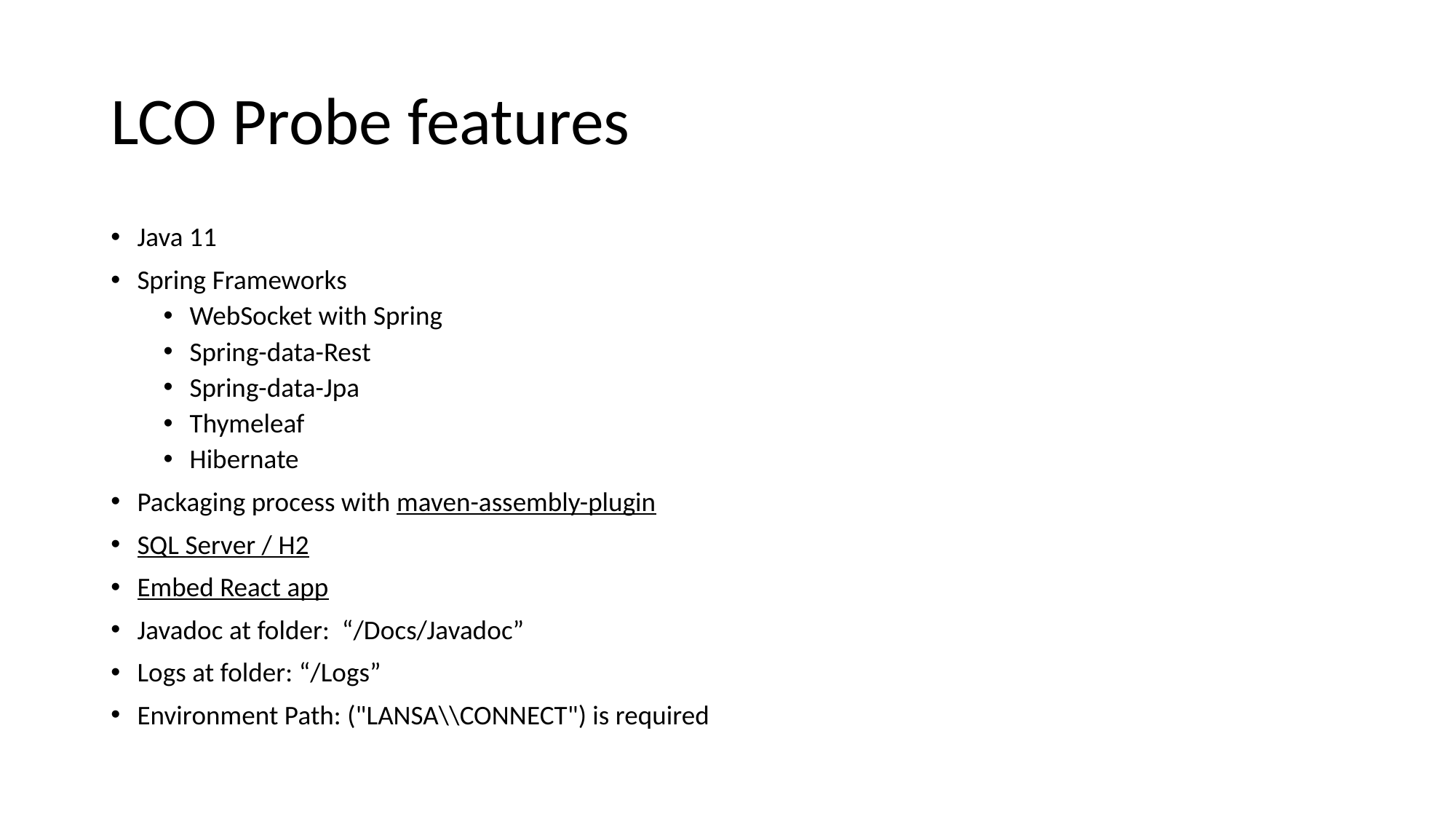

# LCO Probe features
Java 11
Spring Frameworks
WebSocket with Spring
Spring-data-Rest
Spring-data-Jpa
Thymeleaf
Hibernate
Packaging process with maven-assembly-plugin
SQL Server / H2
Embed React app
Javadoc at folder:  “/Docs/Javadoc”
Logs at folder: “/Logs”
Environment Path: ("LANSA\\CONNECT") is required